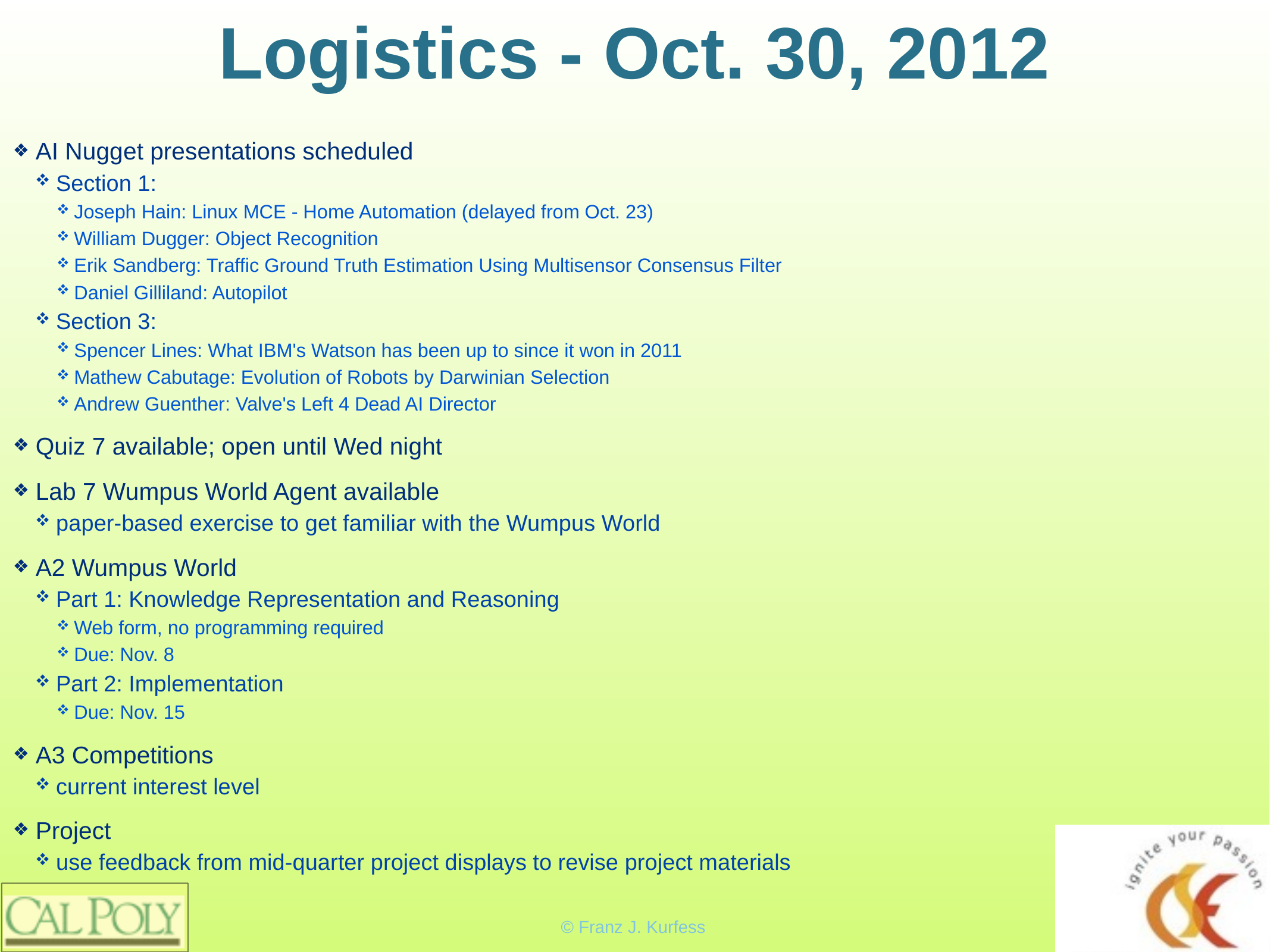

# Logistics - Oct. 30, 2012
AI Nugget presentations scheduled
Section 1:
Joseph Hain: Linux MCE - Home Automation (delayed from Oct. 23)
William Dugger: Object Recognition
Erik Sandberg: Traffic Ground Truth Estimation Using Multisensor Consensus Filter
Daniel Gilliland: Autopilot
Section 3:
Spencer Lines: What IBM's Watson has been up to since it won in 2011
Mathew Cabutage: Evolution of Robots by Darwinian Selection
Andrew Guenther: Valve's Left 4 Dead AI Director
Quiz 7 available; open until Wed night
Lab 7 Wumpus World Agent available
paper-based exercise to get familiar with the Wumpus World
A2 Wumpus World
Part 1: Knowledge Representation and Reasoning
Web form, no programming required
Due: Nov. 8
Part 2: Implementation
Due: Nov. 15
A3 Competitions
current interest level
Project
use feedback from mid-quarter project displays to revise project materials
56